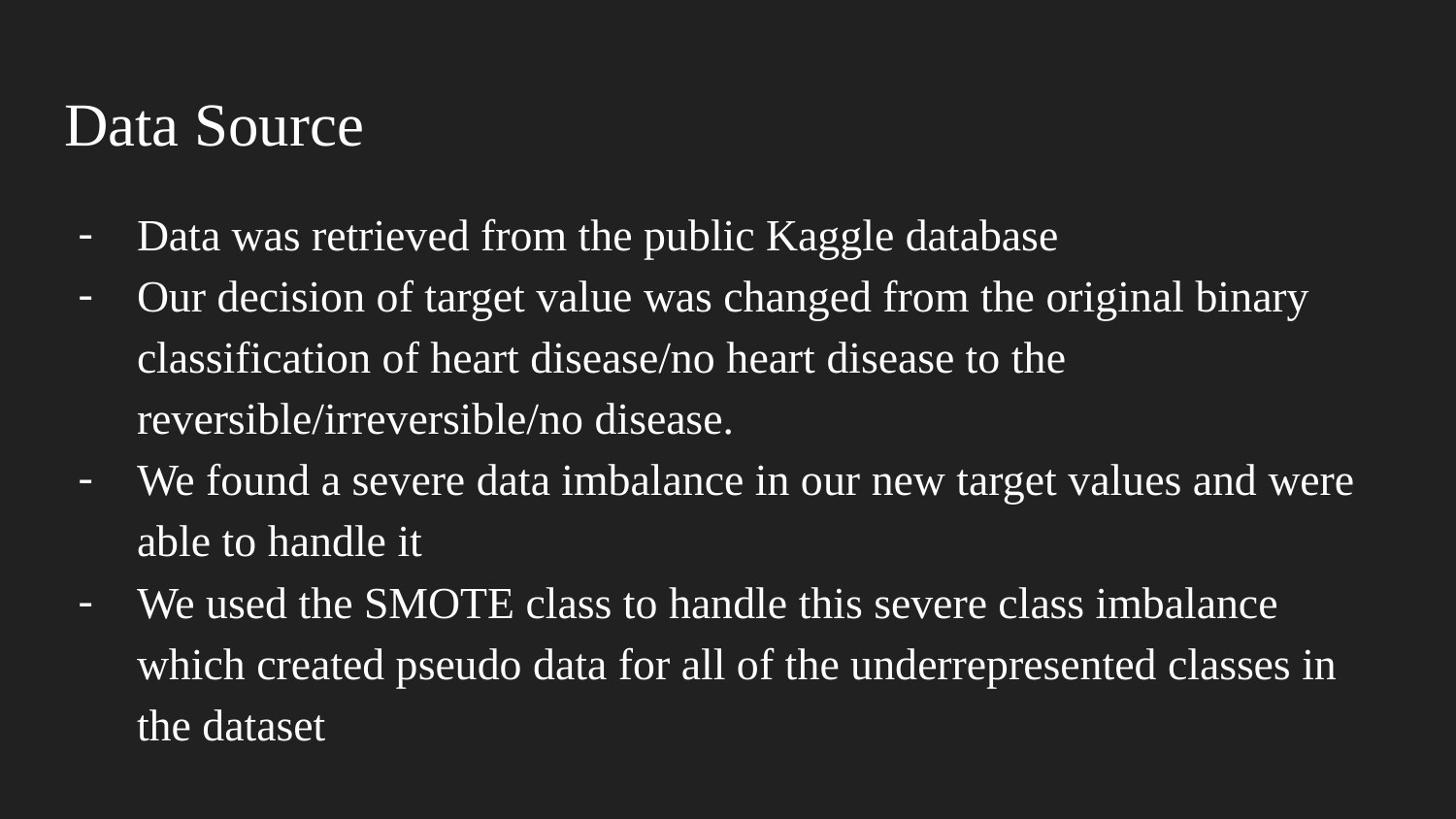

# Data Source
Data was retrieved from the public Kaggle database
Our decision of target value was changed from the original binary classification of heart disease/no heart disease to the reversible/irreversible/no disease.
We found a severe data imbalance in our new target values and were able to handle it
We used the SMOTE class to handle this severe class imbalance which created pseudo data for all of the underrepresented classes in the dataset